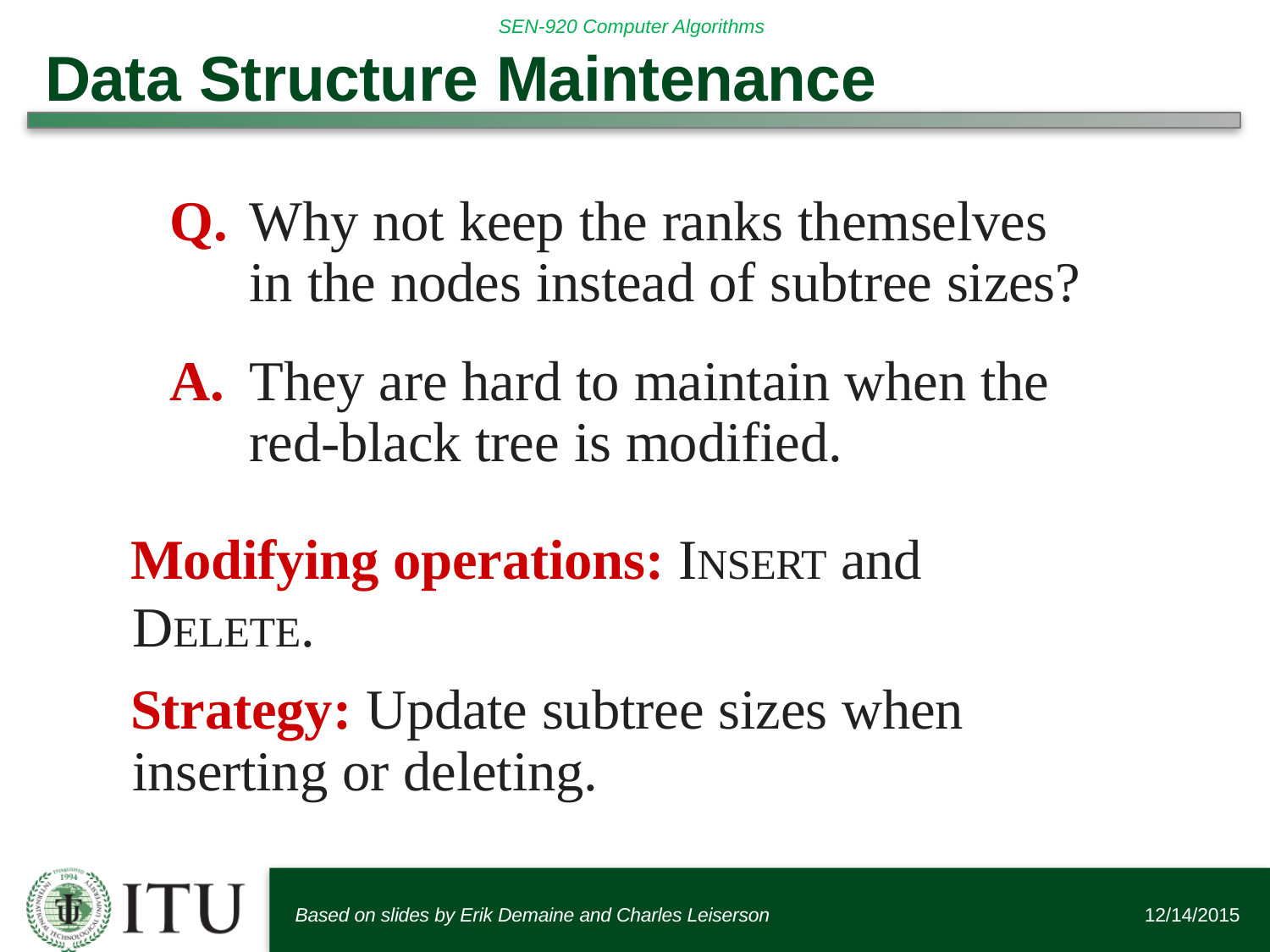

# Data Structure Maintenance

Q.	Why not keep the ranks themselves in the nodes instead of subtree sizes?
A.	They are hard to maintain when the red-black tree is modified.
Modifying operations: INSERT and DELETE.
Strategy: Update subtree sizes when inserting or deleting.

Based on slides by Erik Demaine and Charles Leiserson
12/14/2015